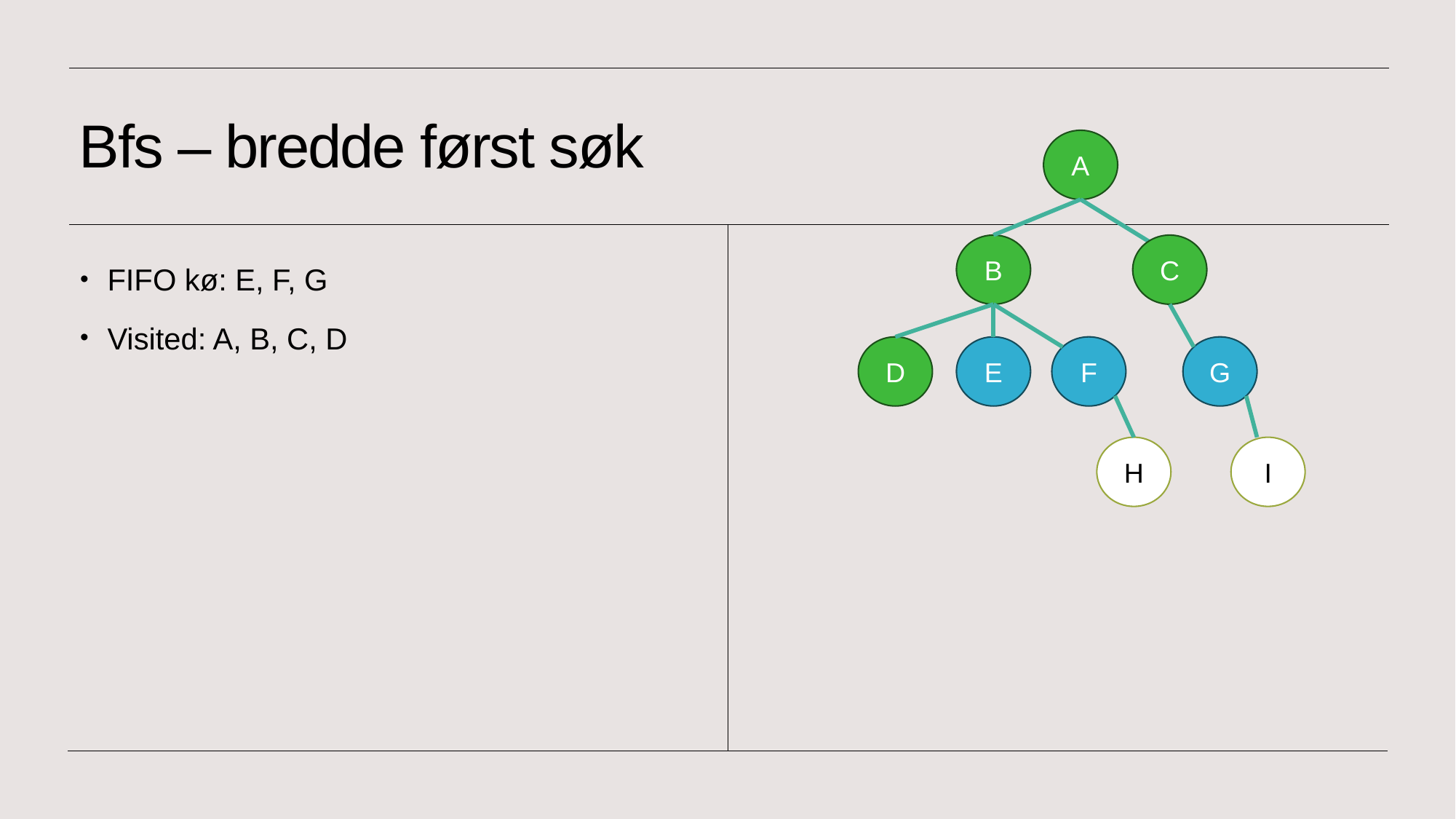

# Bfs – bredde først søk
A
B
C
FIFO kø: E, F, G
Visited: A, B, C, D
G
D
F
E
H
I